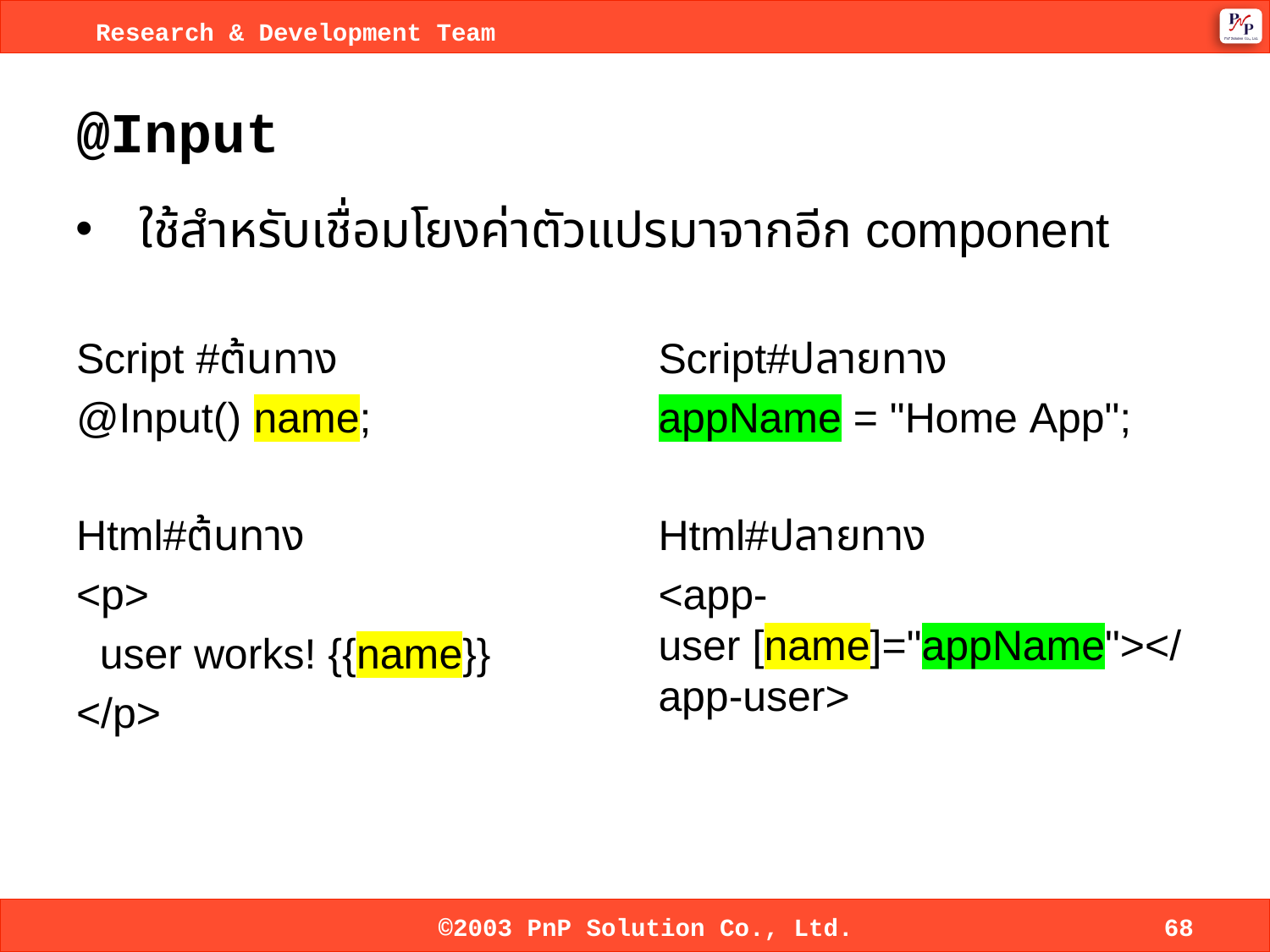

# @Input
ใช้สำหรับเชื่อมโยงค่าตัวแปรมาจากอีก component

Script #ต้นทาง
@Input() name;

Html#ต้นทาง
<p>
  user works! {{name}}
</p>

Script#ปลายทาง
appName = "Home App";

Html#ปลายทาง
<app-user [name]="appName"></app-user>

©2003 PnP Solution Co., Ltd.
68